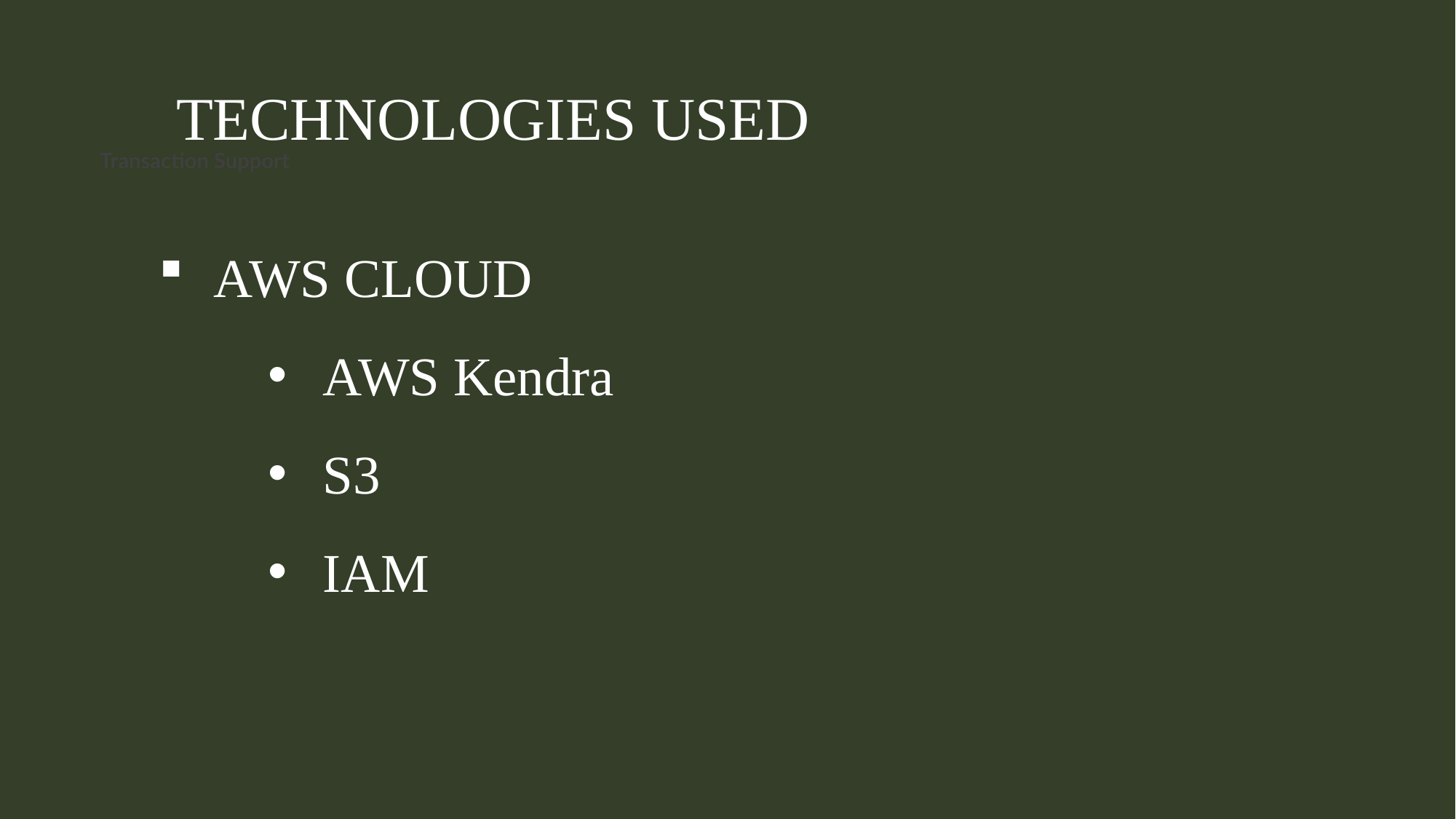

TECHNOLOGIES USED
Transaction Support
AWS CLOUD
AWS Kendra
S3
IAM